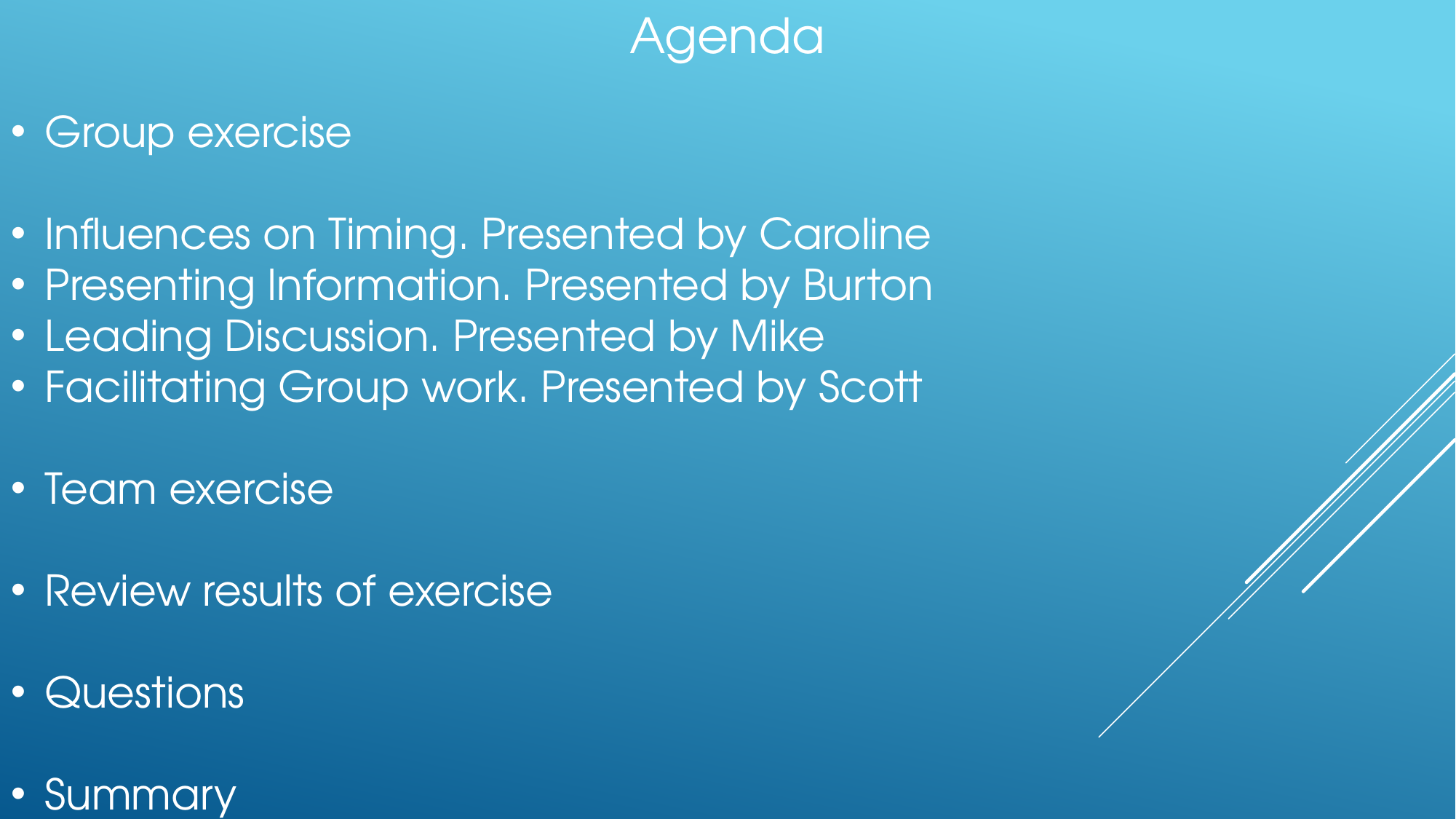

Agenda
Group exercise

Influences on Timing. Presented by Caroline
Presenting Information. Presented by Burton
Leading Discussion. Presented by Mike
Facilitating Group work. Presented by Scott

Team exercise

Review results of exercise

Questions

Summary